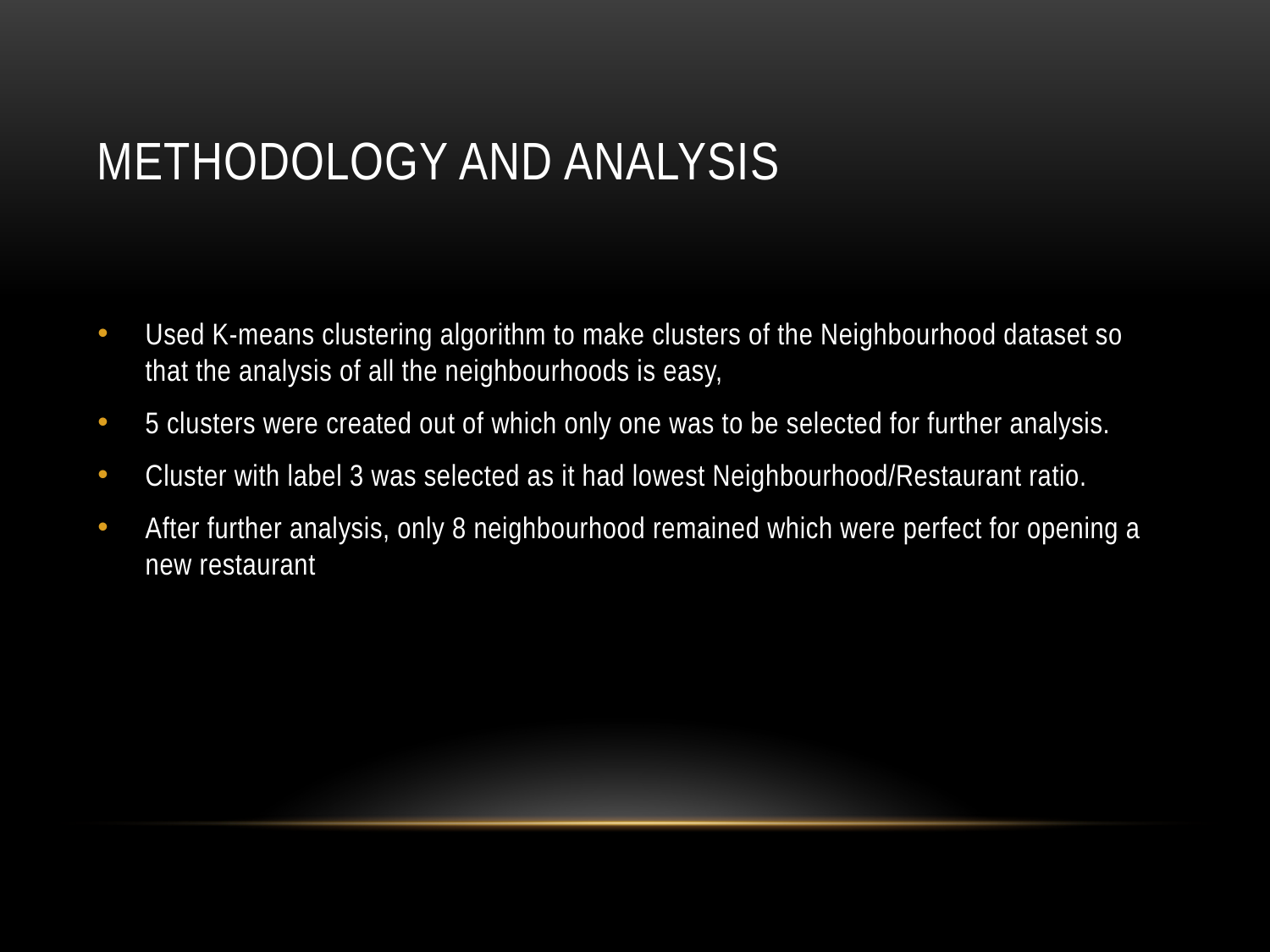

# Methodology and analysis

Used K-means clustering algorithm to make clusters of the Neighbourhood dataset so that the analysis of all the neighbourhoods is easy,
5 clusters were created out of which only one was to be selected for further analysis.
Cluster with label 3 was selected as it had lowest Neighbourhood/Restaurant ratio.
After further analysis, only 8 neighbourhood remained which were perfect for opening a new restaurant